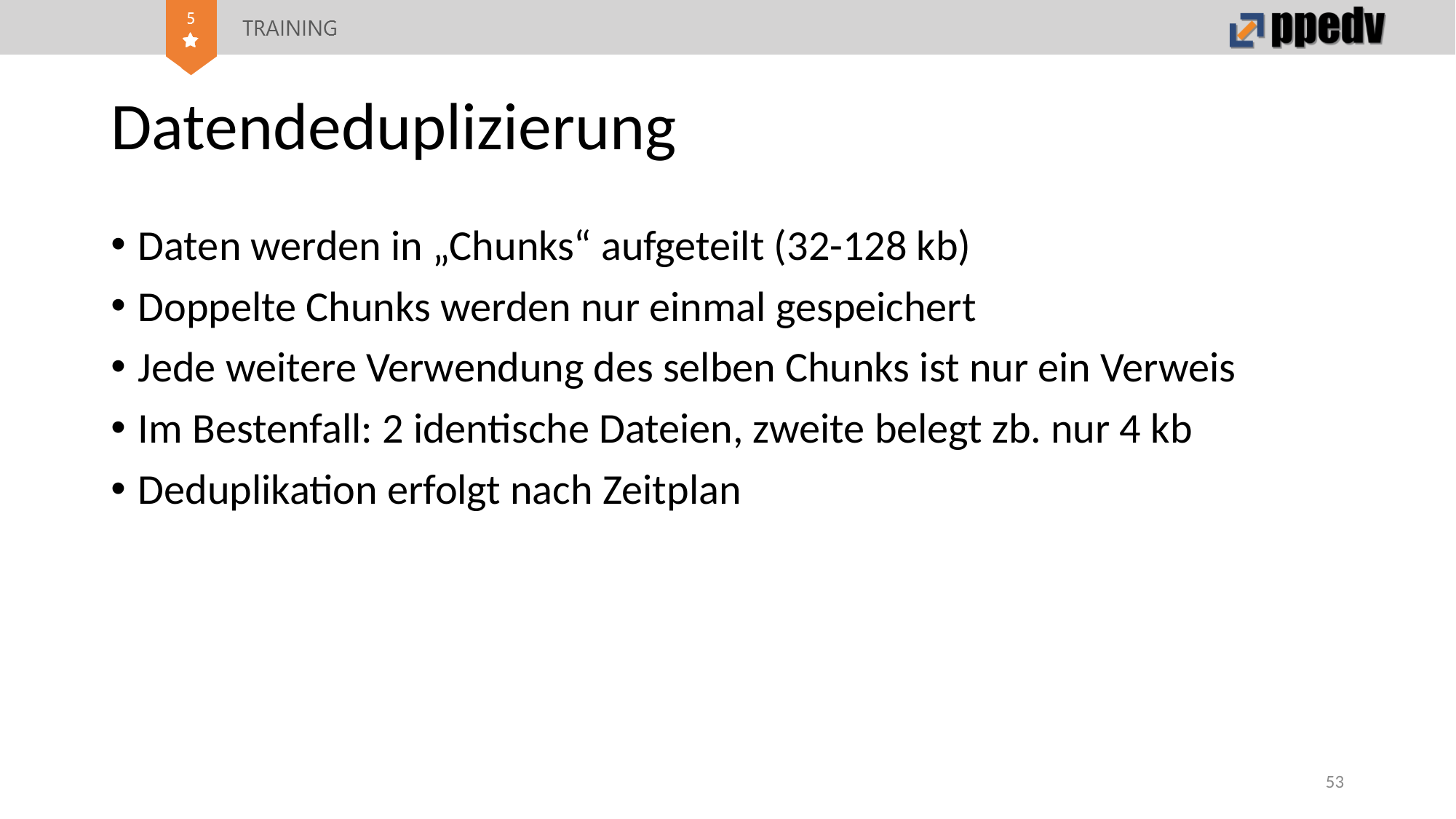

# Datendeduplizierung
Daten werden in „Chunks“ aufgeteilt (32-128 kb)
Doppelte Chunks werden nur einmal gespeichert
Jede weitere Verwendung des selben Chunks ist nur ein Verweis
Im Bestenfall: 2 identische Dateien, zweite belegt zb. nur 4 kb
Deduplikation erfolgt nach Zeitplan
53